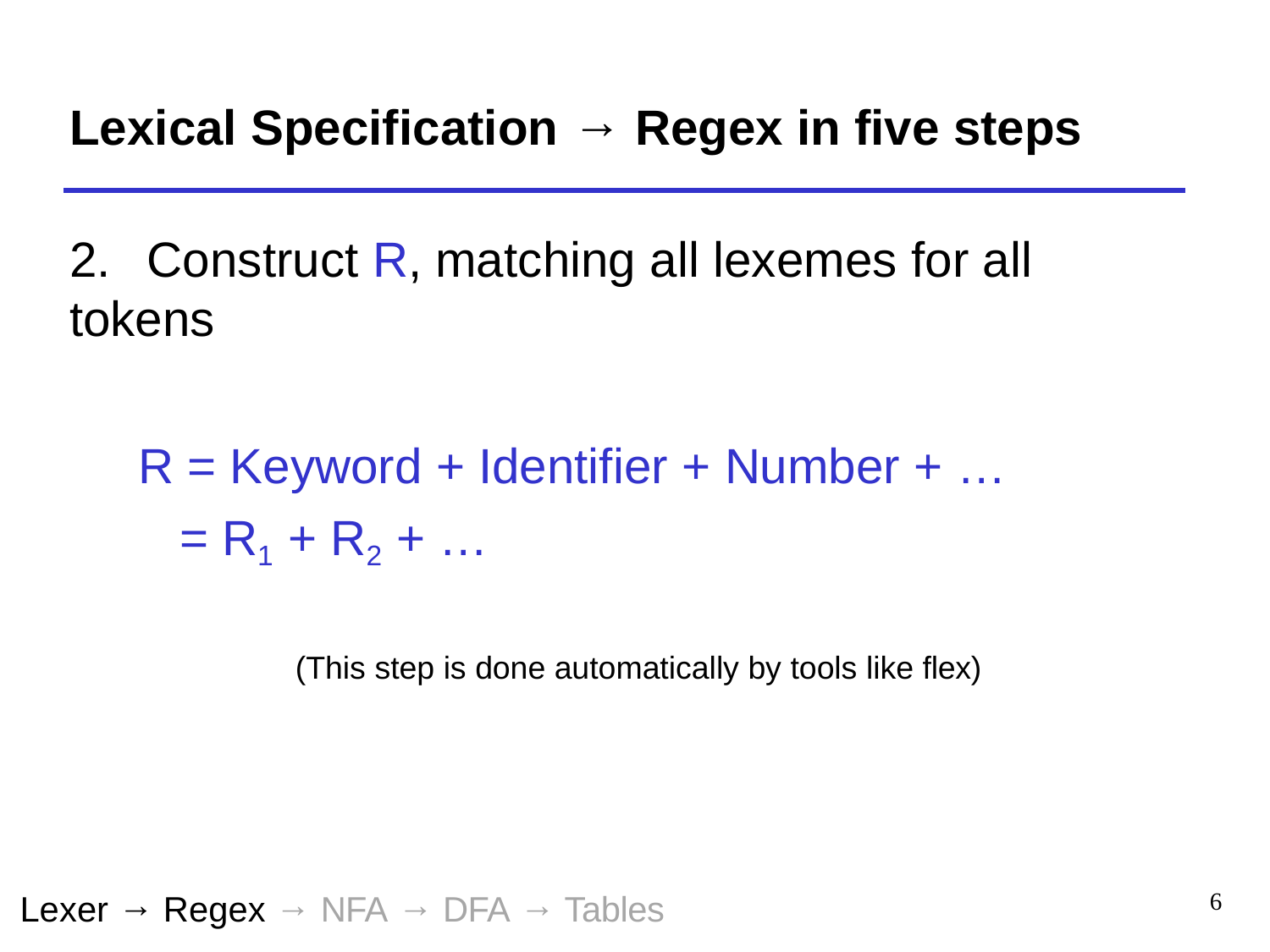

# Lexical Specification → Regex in five steps
2.	Construct R, matching all lexemes for all tokens

R = Keyword + Identifier + Number + …
= R1 + R2 + …
(This step is done automatically by tools like flex)
Lexer → Regex → NFA → DFA → Tables
6